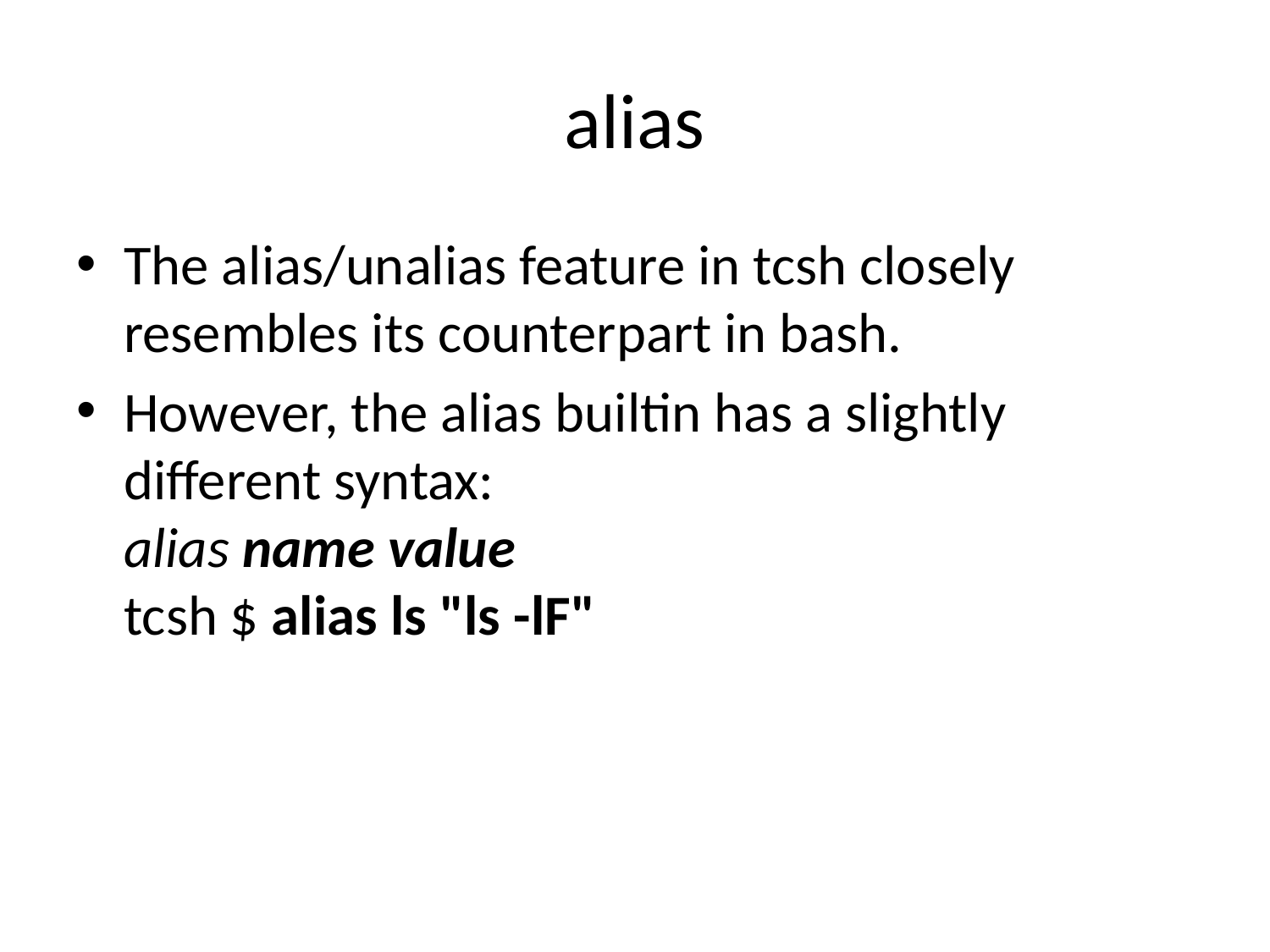

# alias
The alias/unalias feature in tcsh closely resembles its counterpart in bash.
However, the alias builtin has a slightly different syntax:
alias name value
tcsh $ alias ls "ls -lF"